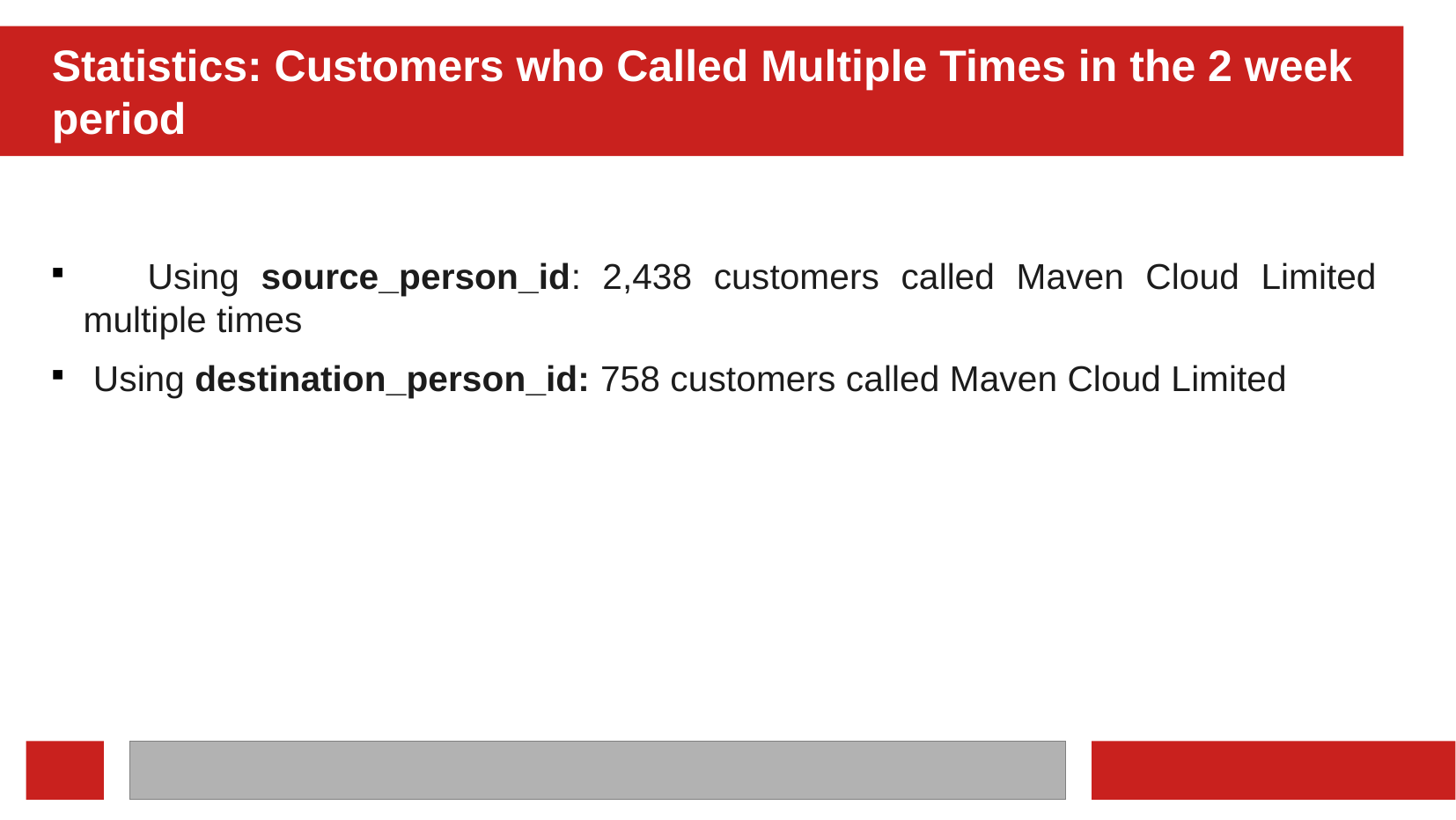

Statistics: Customers who Called Multiple Times in the 2 week period

   Using source_person_id: 2,438 customers called Maven Cloud Limited multiple times
 Using destination_person_id: 758 customers called Maven Cloud Limited